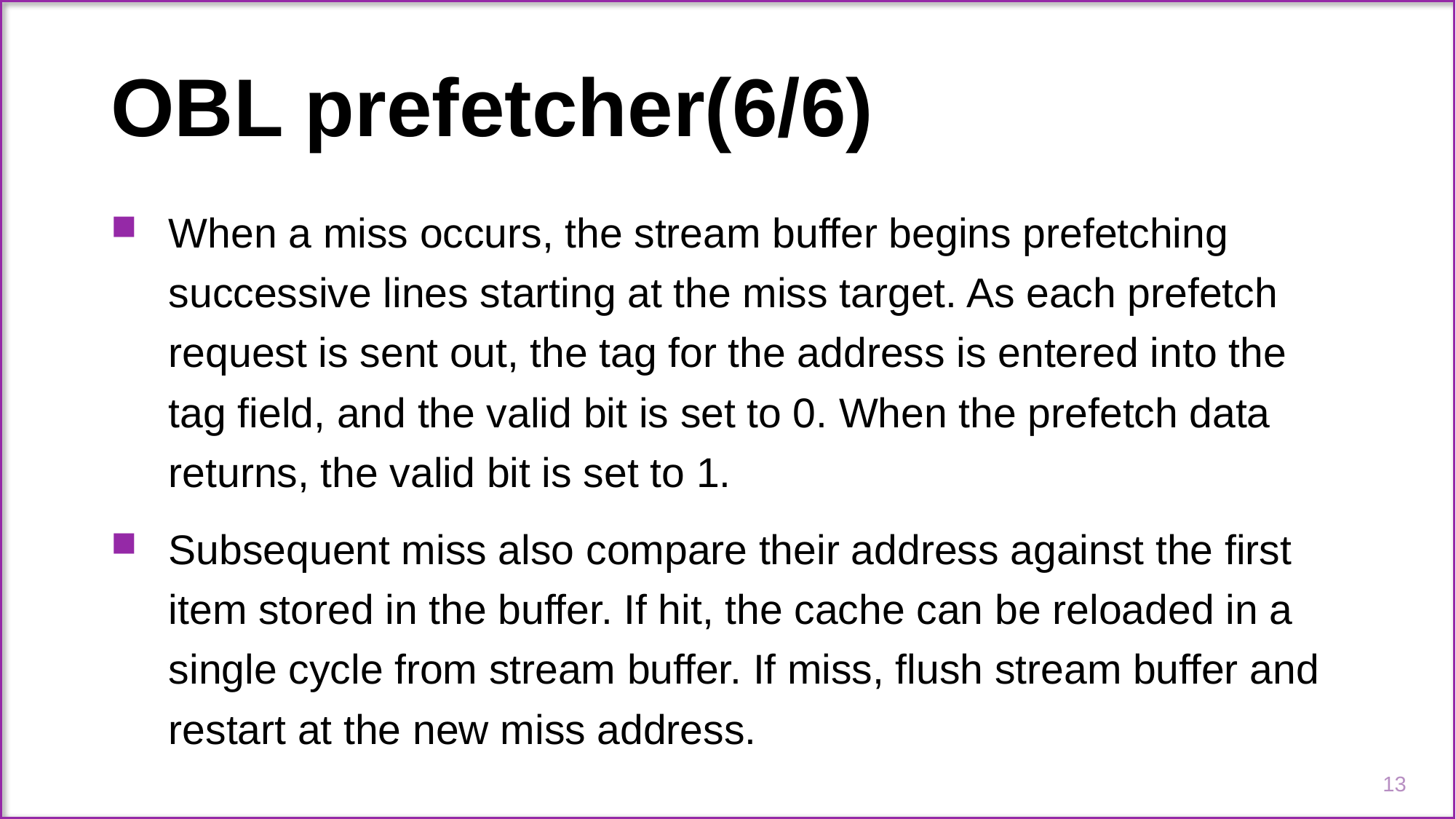

OBL prefetcher(6/6)
When a miss occurs, the stream buffer begins prefetching successive lines starting at the miss target. As each prefetch request is sent out, the tag for the address is entered into the tag field, and the valid bit is set to 0. When the prefetch data returns, the valid bit is set to 1.
Subsequent miss also compare their address against the first item stored in the buffer. If hit, the cache can be reloaded in a single cycle from stream buffer. If miss, flush stream buffer and restart at the new miss address.
13